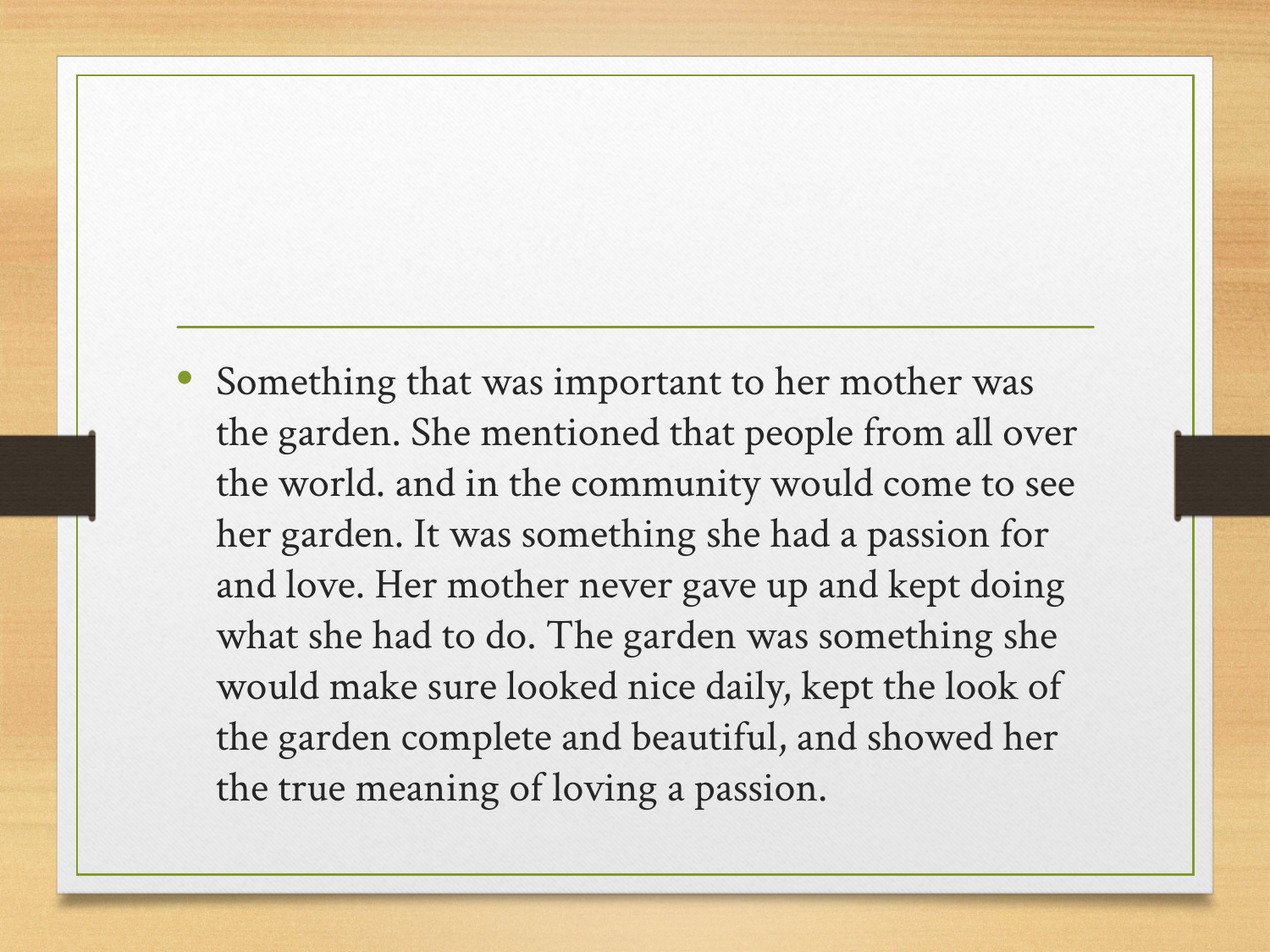

#
Something that was important to her mother was the garden. She mentioned that people from all over the world. and in the community would come to see her garden. It was something she had a passion for and love. Her mother never gave up and kept doing what she had to do. The garden was something she would make sure looked nice daily, kept the look of the garden complete and beautiful, and showed her the true meaning of loving a passion.